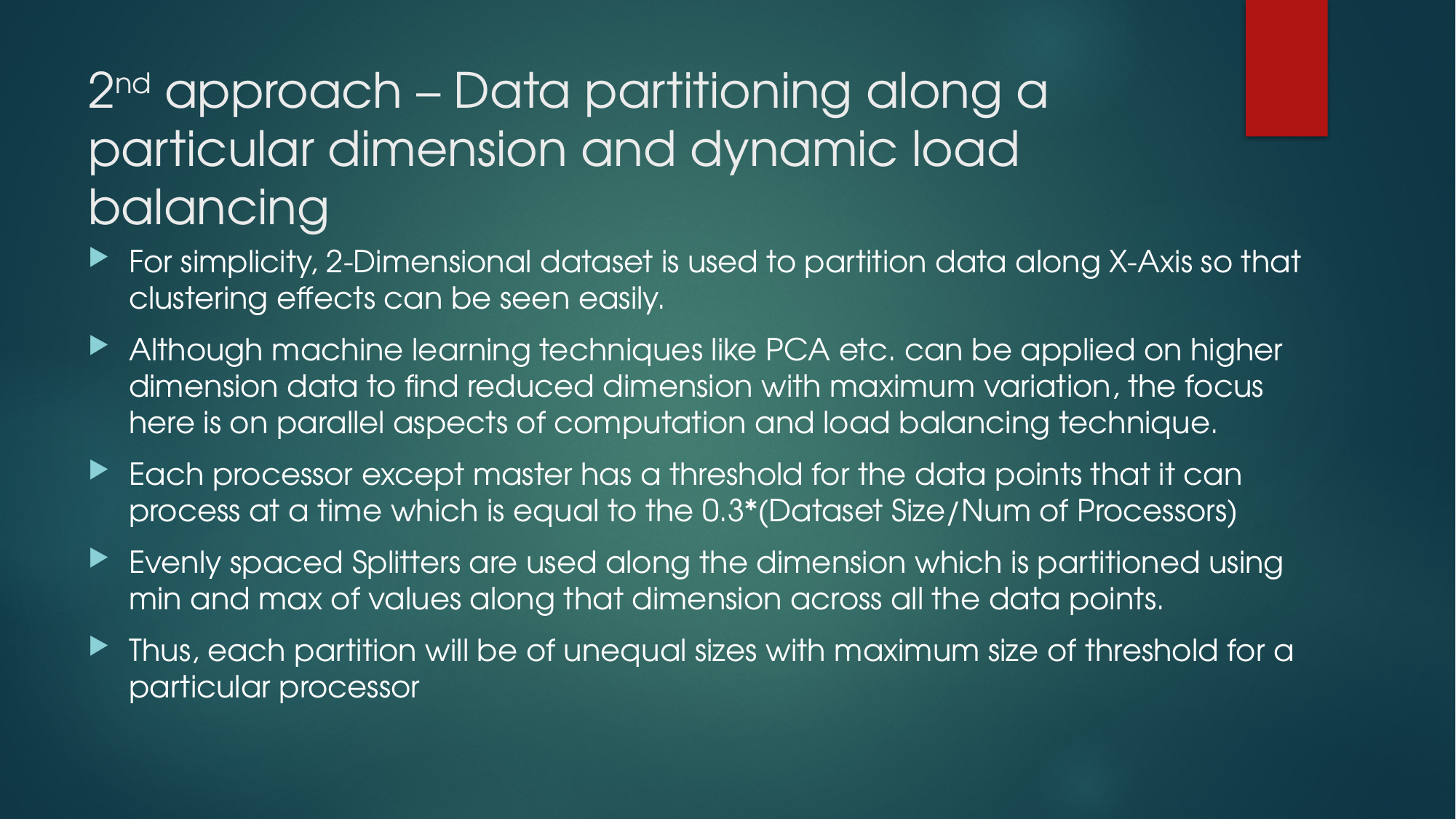

# 2nd approach – Data partitioning along a particular dimension and dynamic load balancing
For simplicity, 2-Dimensional dataset is used to partition data along X-Axis so that clustering effects can be seen easily.
Although machine learning techniques like PCA etc. can be applied on higher dimension data to find reduced dimension with maximum variation, the focus here is on parallel aspects of computation and load balancing technique.
Each processor except master has a threshold for the data points that it can process at a time which is equal to the 0.3*(Dataset Size/Num of Processors)
Evenly spaced Splitters are used along the dimension which is partitioned using min and max of values along that dimension across all the data points.
Thus, each partition will be of unequal sizes with maximum size of threshold for a particular processor